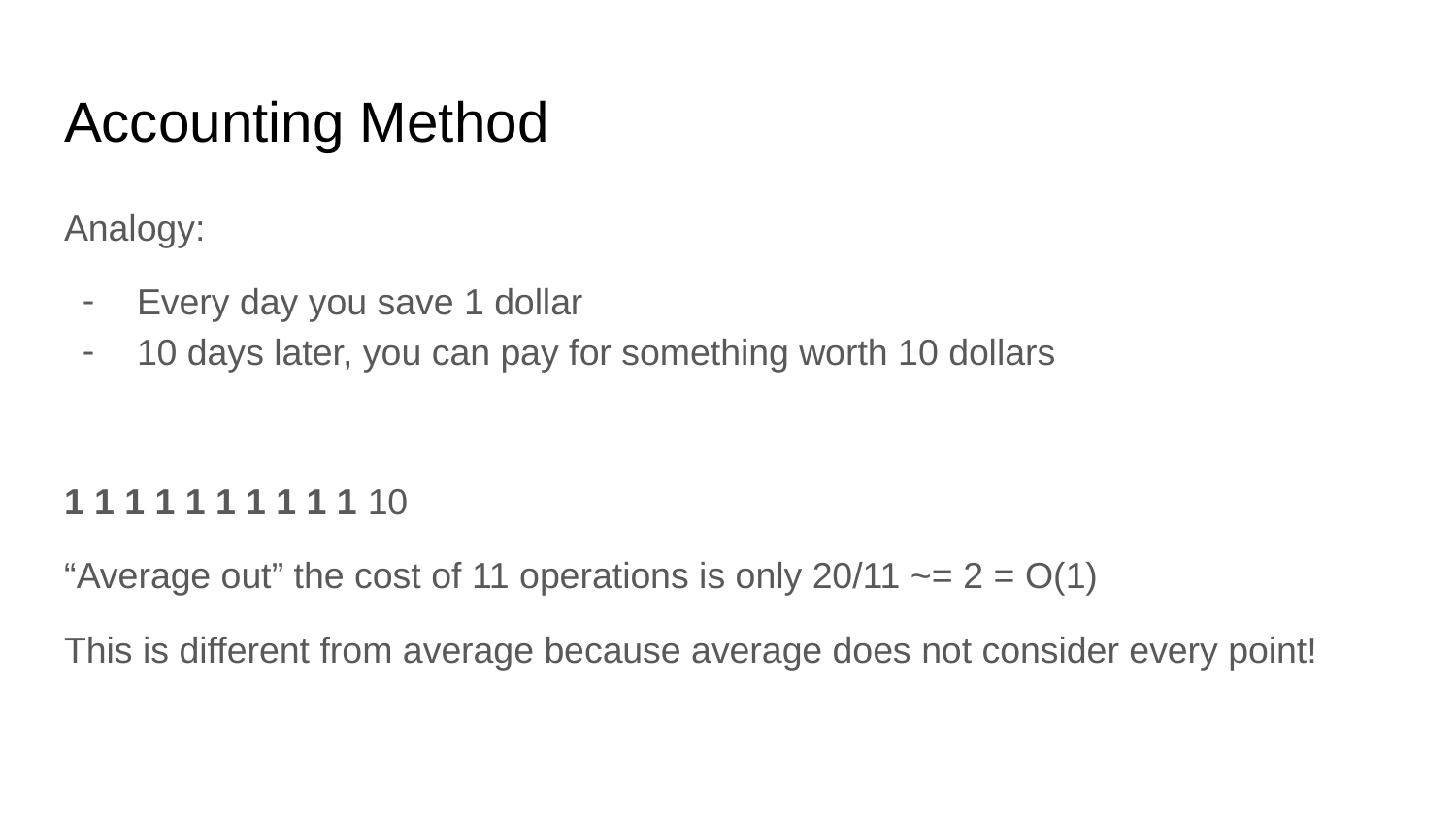

# Accounting Method
Analogy:
Every day you save 1 dollar
10 days later, you can pay for something worth 10 dollars

1 1 1 1 1 1 1 1 1 1 10
“Average out” the cost of 11 operations is only 20/11 ~= 2 = O(1)
This is different from average because average does not consider every point!